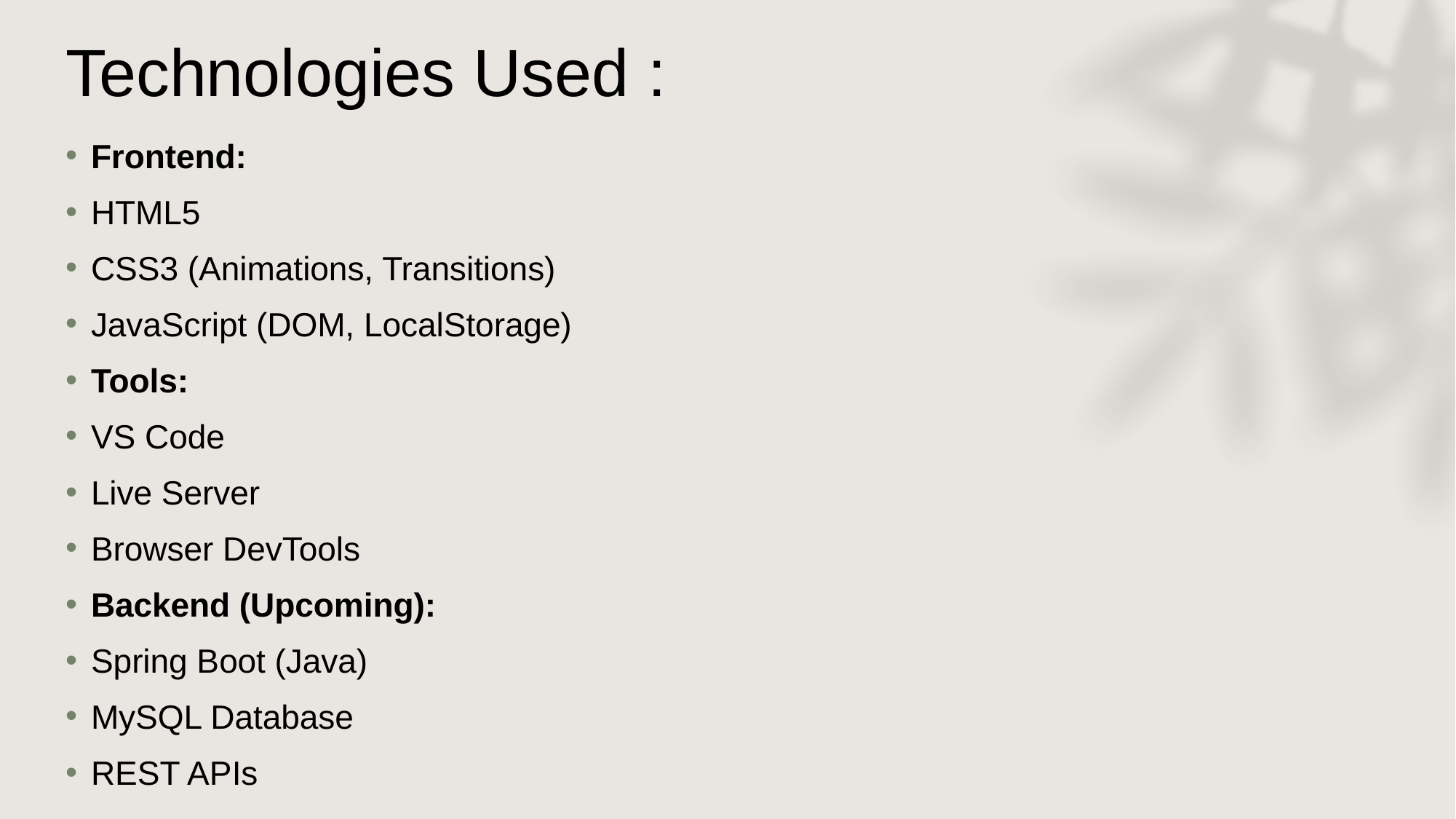

# Technologies Used :
Frontend:
HTML5
CSS3 (Animations, Transitions)
JavaScript (DOM, LocalStorage)
Tools:
VS Code
Live Server
Browser DevTools
Backend (Upcoming):
Spring Boot (Java)
MySQL Database
REST APIs